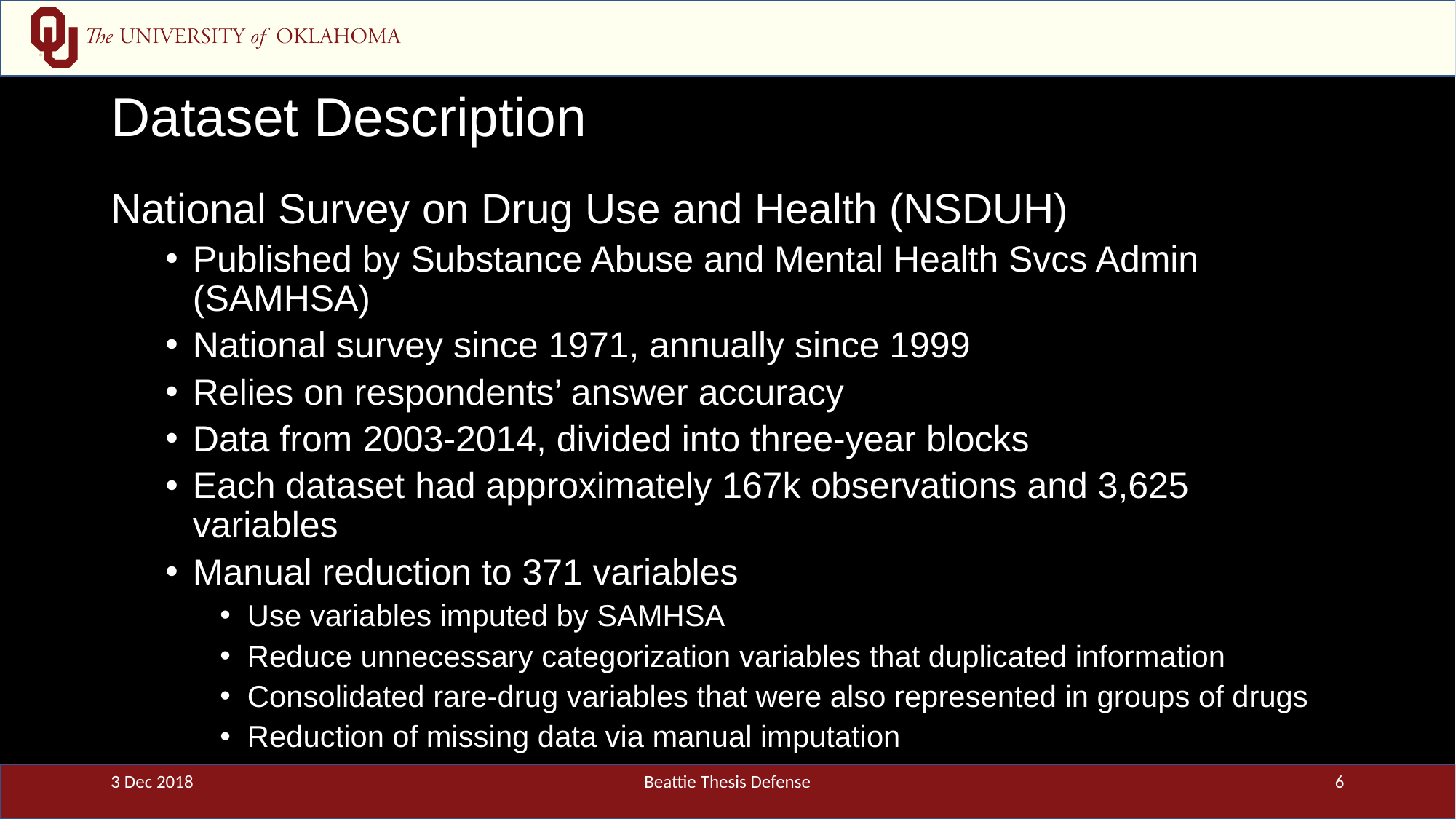

# Dataset Description
National Survey on Drug Use and Health (NSDUH)
Published by Substance Abuse and Mental Health Svcs Admin (SAMHSA)
National survey since 1971, annually since 1999
Relies on respondents’ answer accuracy
Data from 2003-2014, divided into three-year blocks
Each dataset had approximately 167k observations and 3,625 variables
Manual reduction to 371 variables
Use variables imputed by SAMHSA
Reduce unnecessary categorization variables that duplicated information
Consolidated rare-drug variables that were also represented in groups of drugs
Reduction of missing data via manual imputation
3 Dec 2018
Beattie Thesis Defense
6